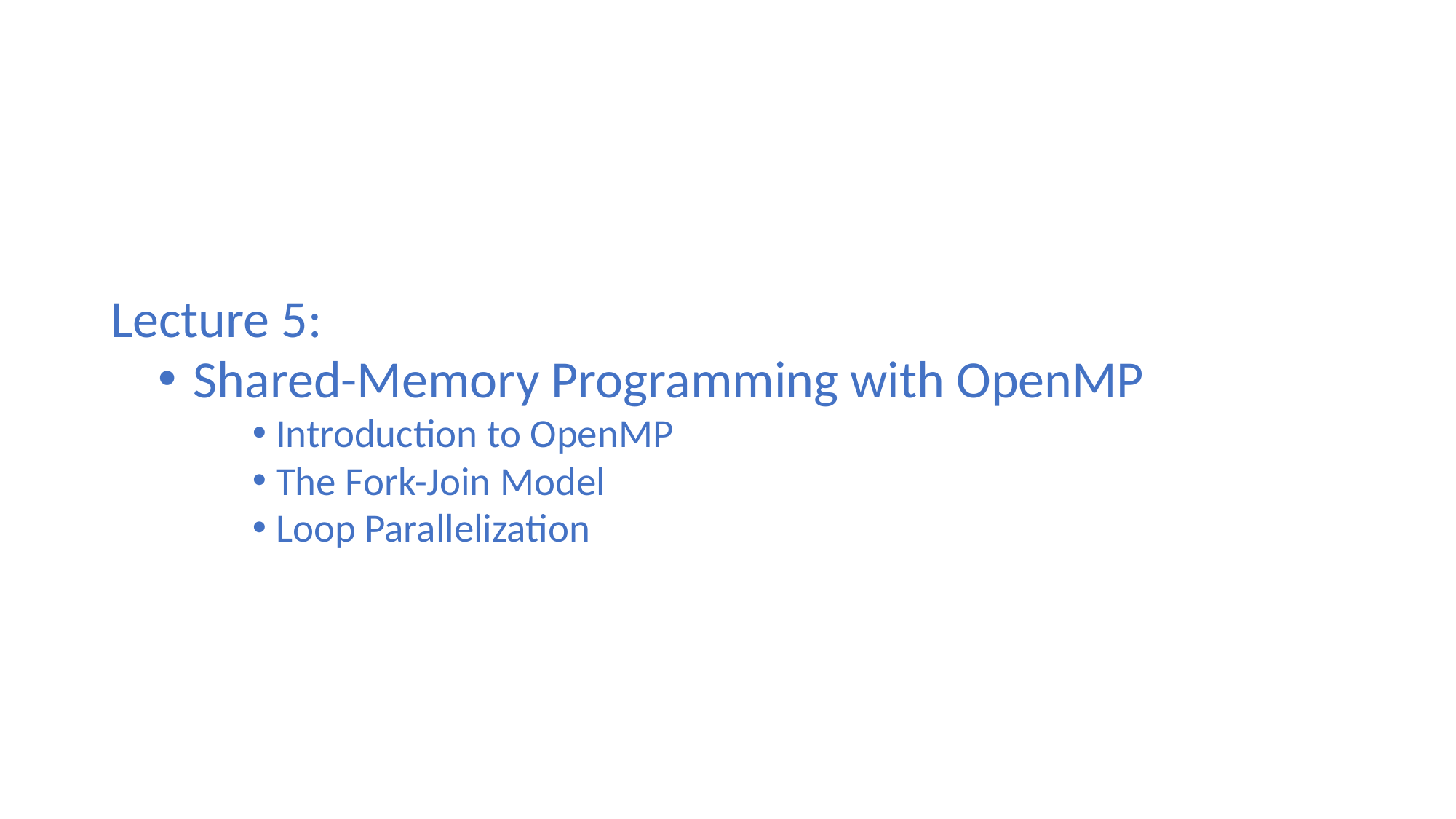

#

Lecture 5:
 Shared-Memory Programming with OpenMP
Introduction to OpenMP
The Fork-Join Model
Loop Parallelization